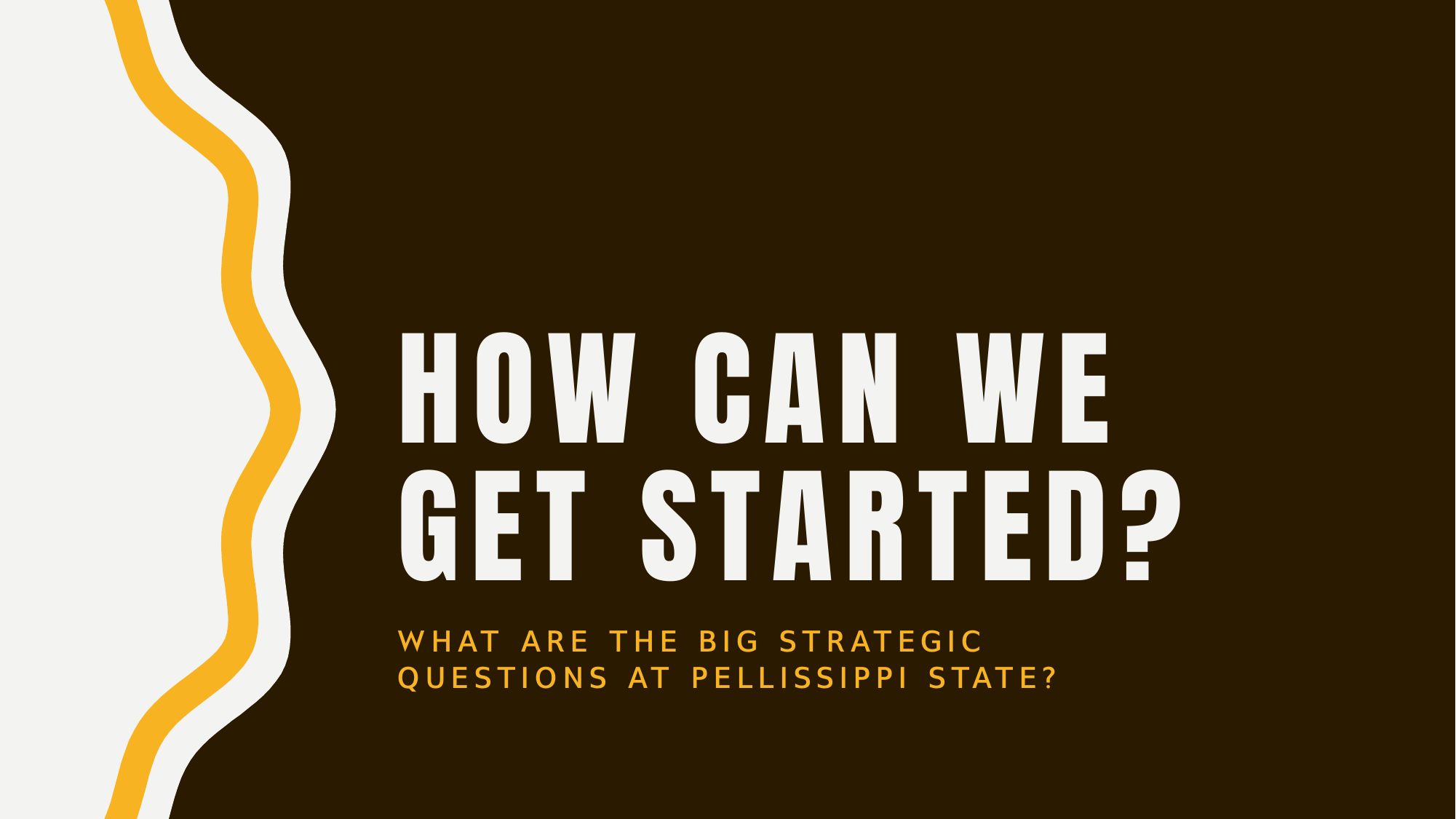

# HOW CAN we get started?
What are the big strategic questions at Pellissippi state?